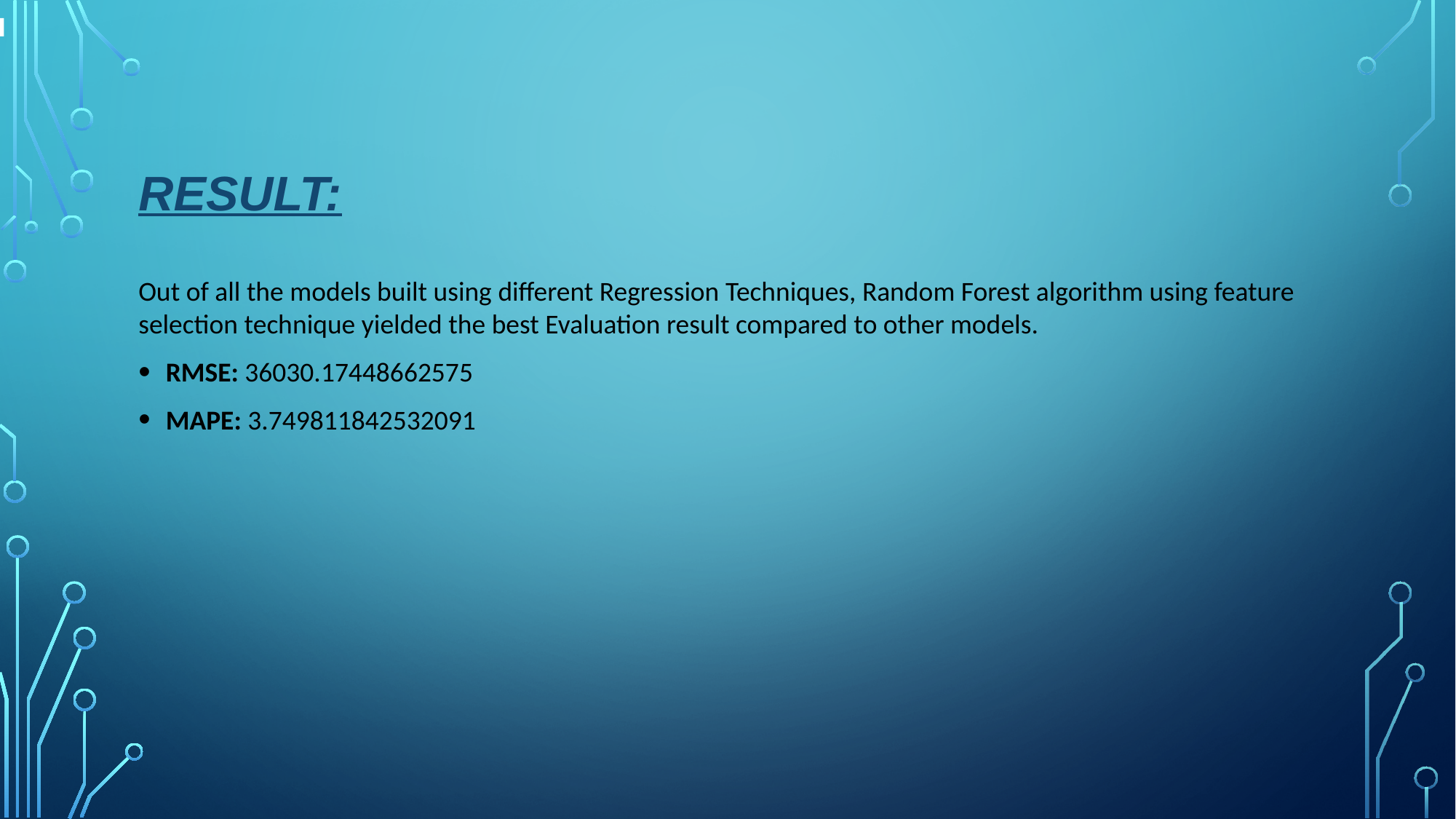

4

# Result:
Out of all the models built using different Regression Techniques, Random Forest algorithm using feature selection technique yielded the best Evaluation result compared to other models.
RMSE: 36030.17448662575
MAPE: 3.749811842532091